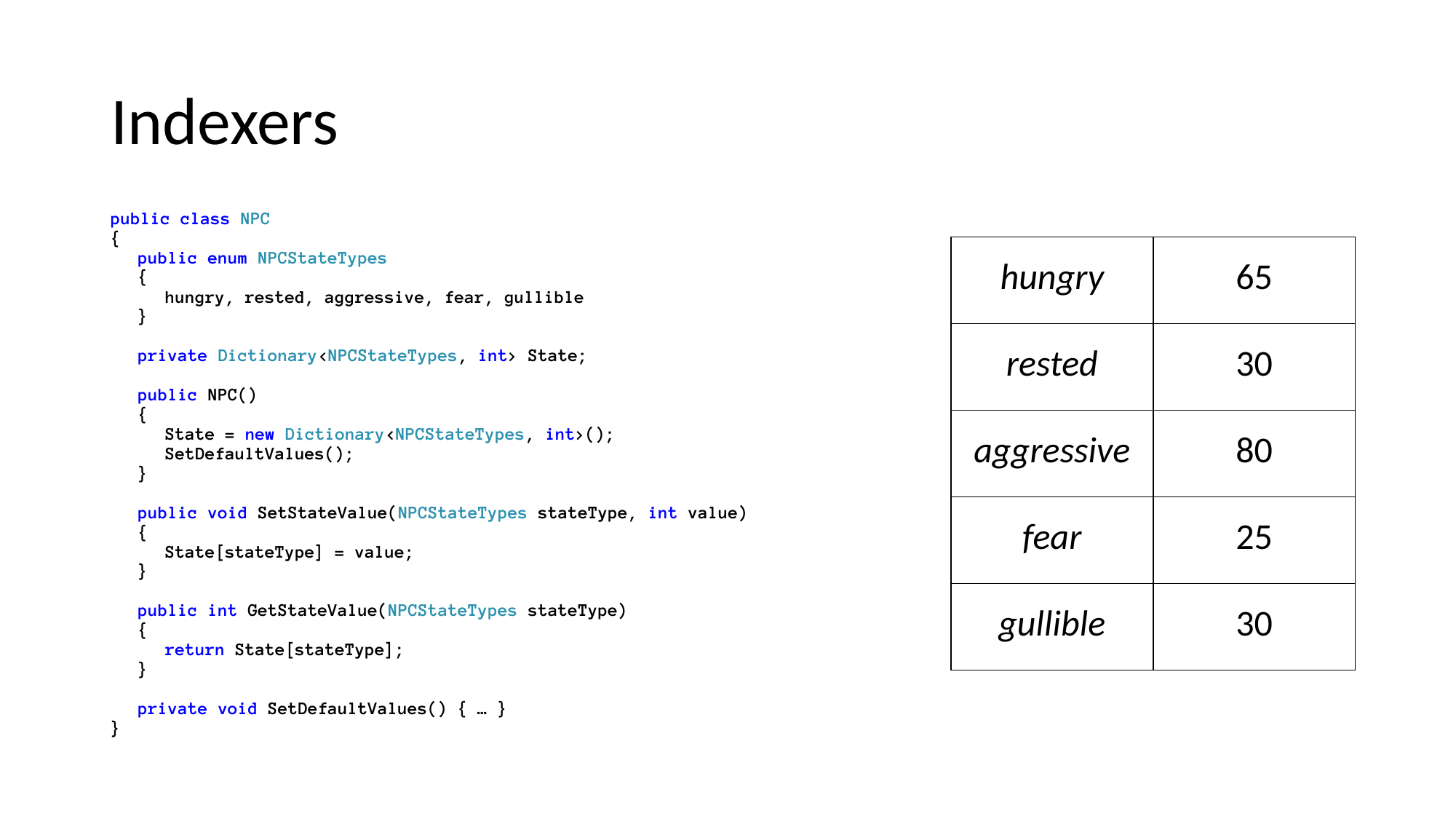

# Indexers

public class NPC
{
public enum NPCStateTypes
{
hungry, rested, aggressive, fear, gullible
}

private Dictionary<NPCStateTypes, int> State;

public NPC()
{
State = new Dictionary<NPCStateTypes, int>();
SetDefaultValues();
}

public void SetStateValue(NPCStateTypes stateType, int value)
{
State[stateType] = value;
}

public int GetStateValue(NPCStateTypes stateType)
{
return State[stateType];
}

private void SetDefaultValues() { … }
}

| hungry | 65 |
| --- | --- |
| rested | 30 |
| aggressive | 80 |
| fear | 25 |
| gullible | 30 |